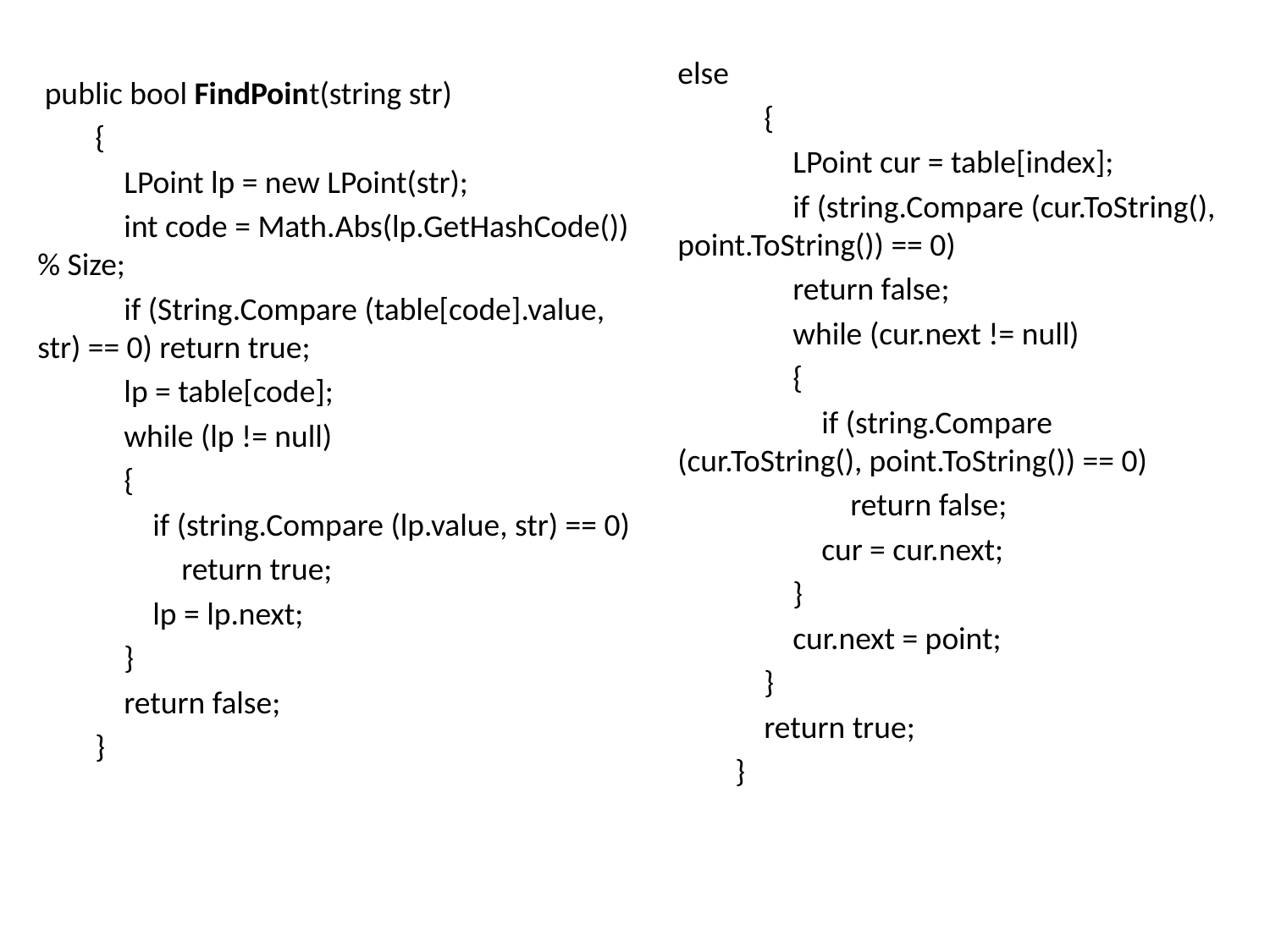

else
            {
                LPoint cur = table[index];
                if (string.Compare (cur.ToString(), point.ToString()) == 0)
                return false;
                while (cur.next != null)
                {
                    if (string.Compare (cur.ToString(), point.ToString()) == 0)
                        return false;
                    cur = cur.next;
                }
                cur.next = point;
            }
            return true;
        }
 public bool FindPoint(string str)
        {
            LPoint lp = new LPoint(str);
            int code = Math.Abs(lp.GetHashCode()) % Size;
            if (String.Compare (table[code].value, str) == 0) return true;
            lp = table[code];
            while (lp != null)
            {
                if (string.Compare (lp.value, str) == 0)
                    return true;
                lp = lp.next;
            }
            return false;
        }